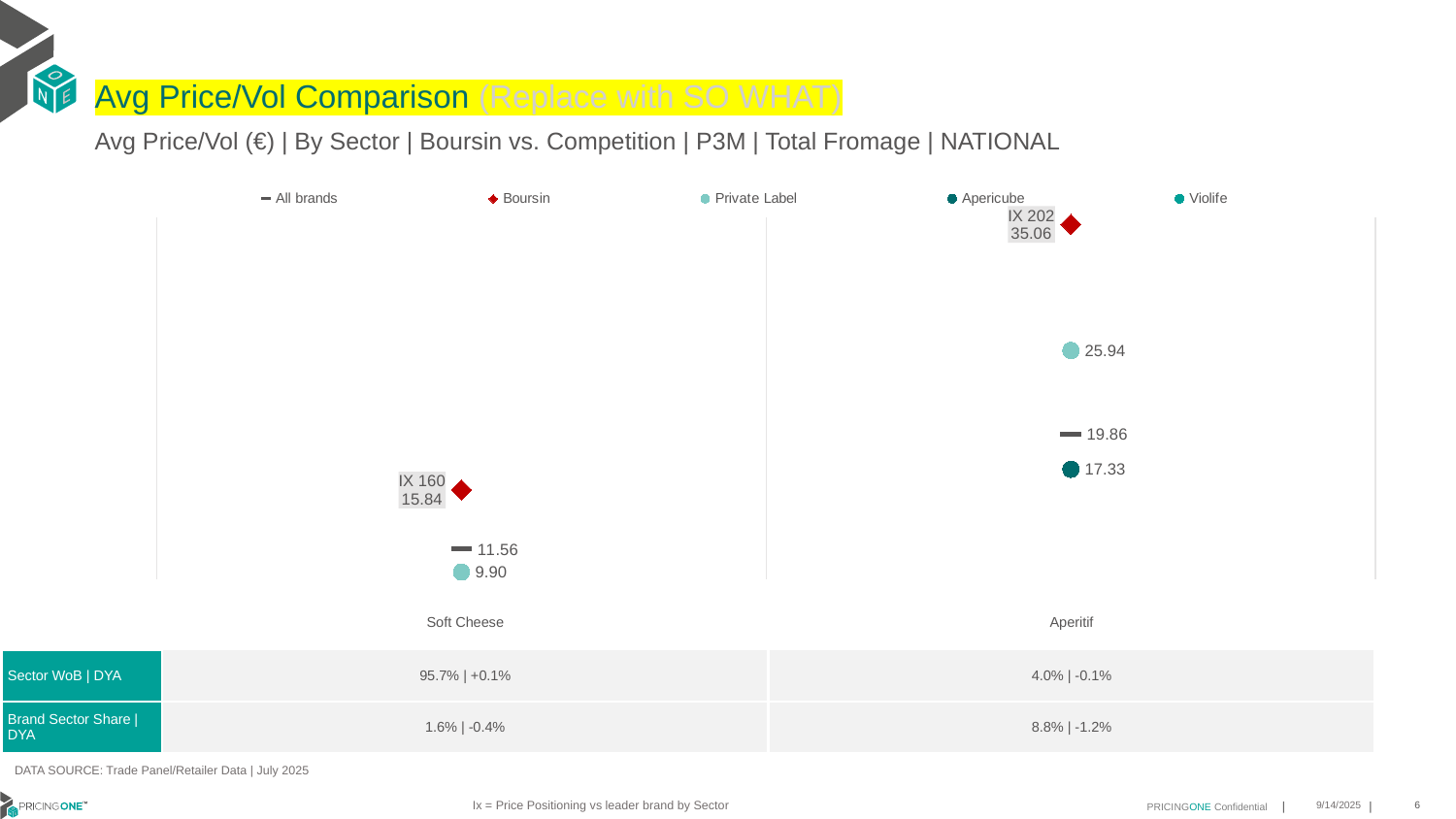

# Avg Price/Vol Comparison (Replace with SO WHAT)
Avg Price/Vol (€) | By Sector | Boursin vs. Competition | P3M | Total Fromage | NATIONAL

### Chart

| Category | All brands | Boursin | Private Label | Apericube | Violife |
|---|---|---|---|---|---|
| IX 160 | 11.56 | 15.84 | 9.9 | None | None |
| IX 202 | 19.86 | 35.06 | 25.94 | 17.33 | None |
|  | Soft Cheese | Aperitif |
| --- | --- | --- |
| Sector WoB | DYA | 95.7% | +0.1% | 4.0% | -0.1% |
| Brand Sector Share | DYA | 1.6% | -0.4% | 8.8% | -1.2% |
DATA SOURCE: Trade Panel/Retailer Data | July 2025
Ix = Price Positioning vs leader brand by Sector
9/14/2025
6